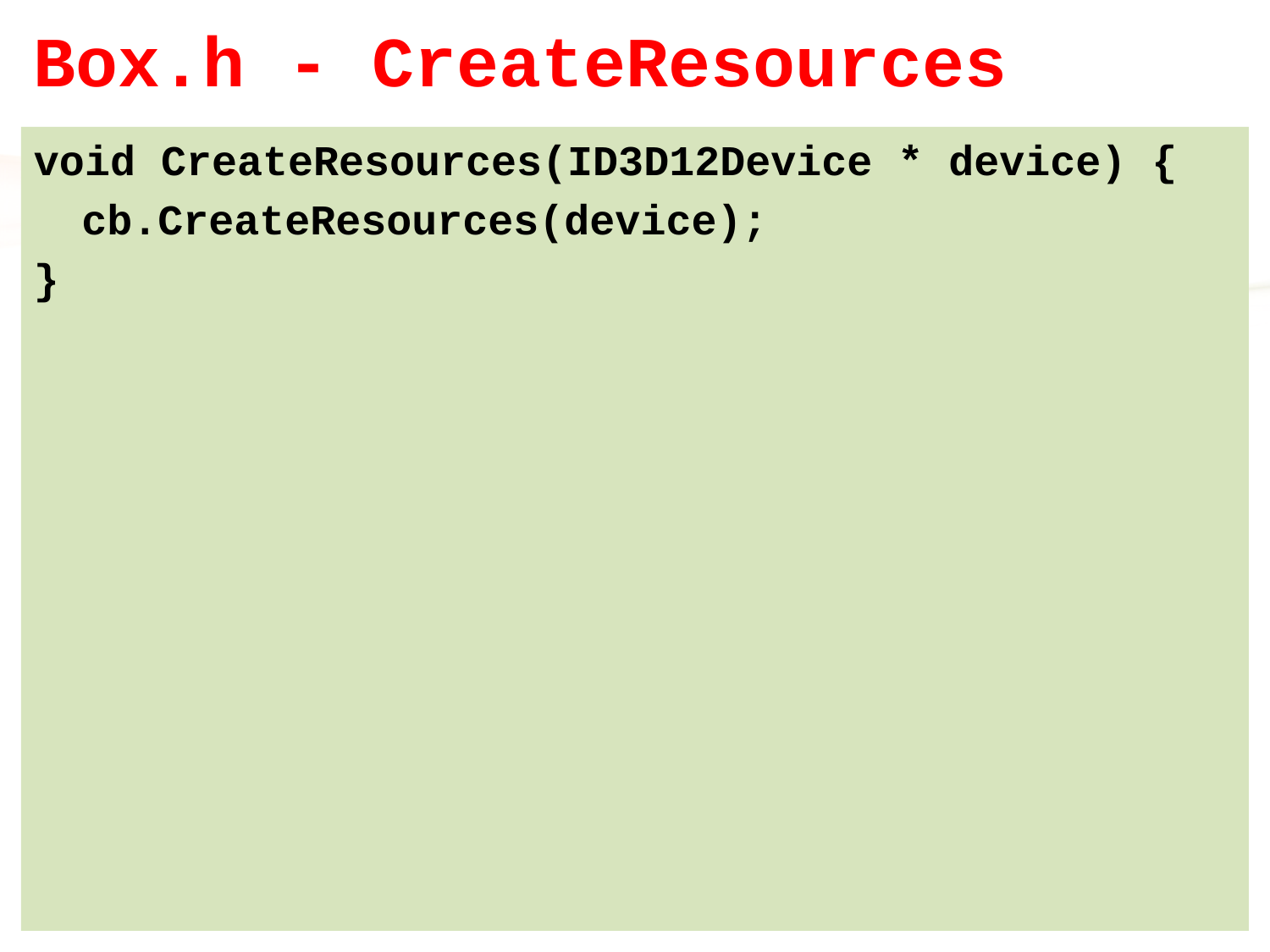

# Box.h - CreateResources
void CreateResources(ID3D12Device * device) {
	cb.CreateResources(device);
}